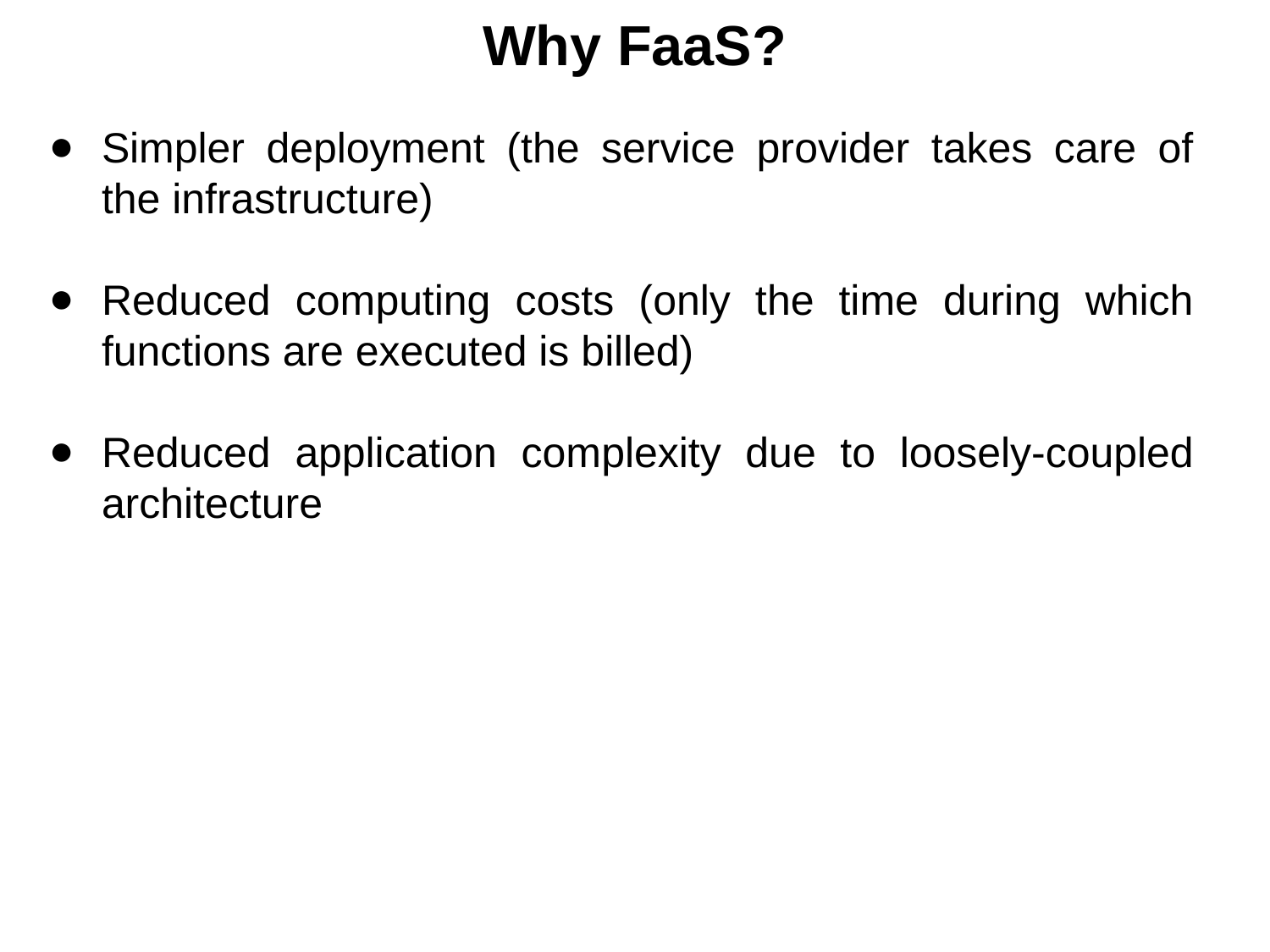

Why FaaS?

Simpler deployment (the service provider takes care of the infrastructure)

Reduced computing costs (only the time during which functions are executed is billed)

Reduced application complexity due to loosely-coupled architecture